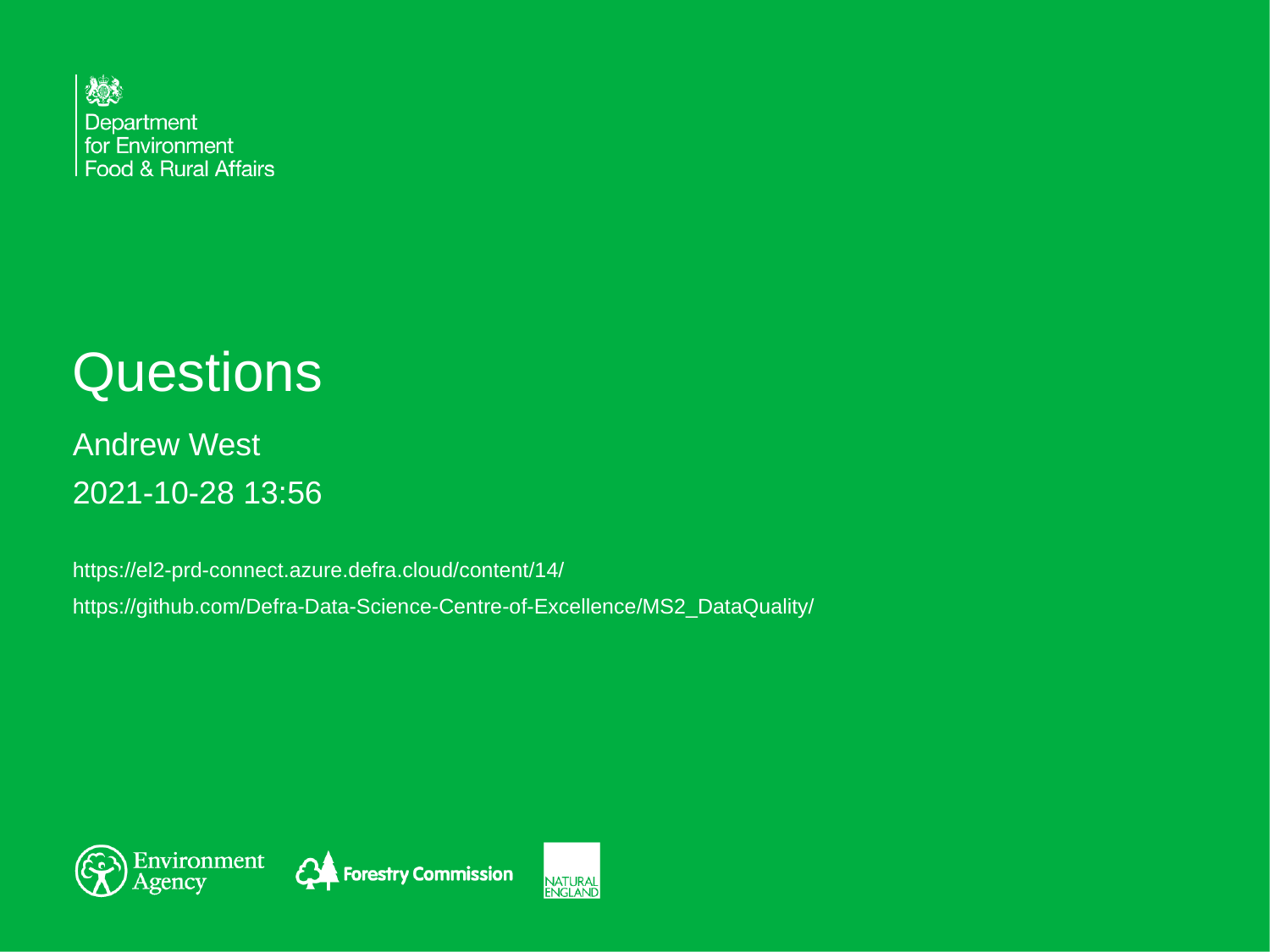

# Questions
Andrew West
2021-10-28 13:56

https://el2-prd-connect.azure.defra.cloud/content/14/
https://github.com/Defra-Data-Science-Centre-of-Excellence/MS2_DataQuality/